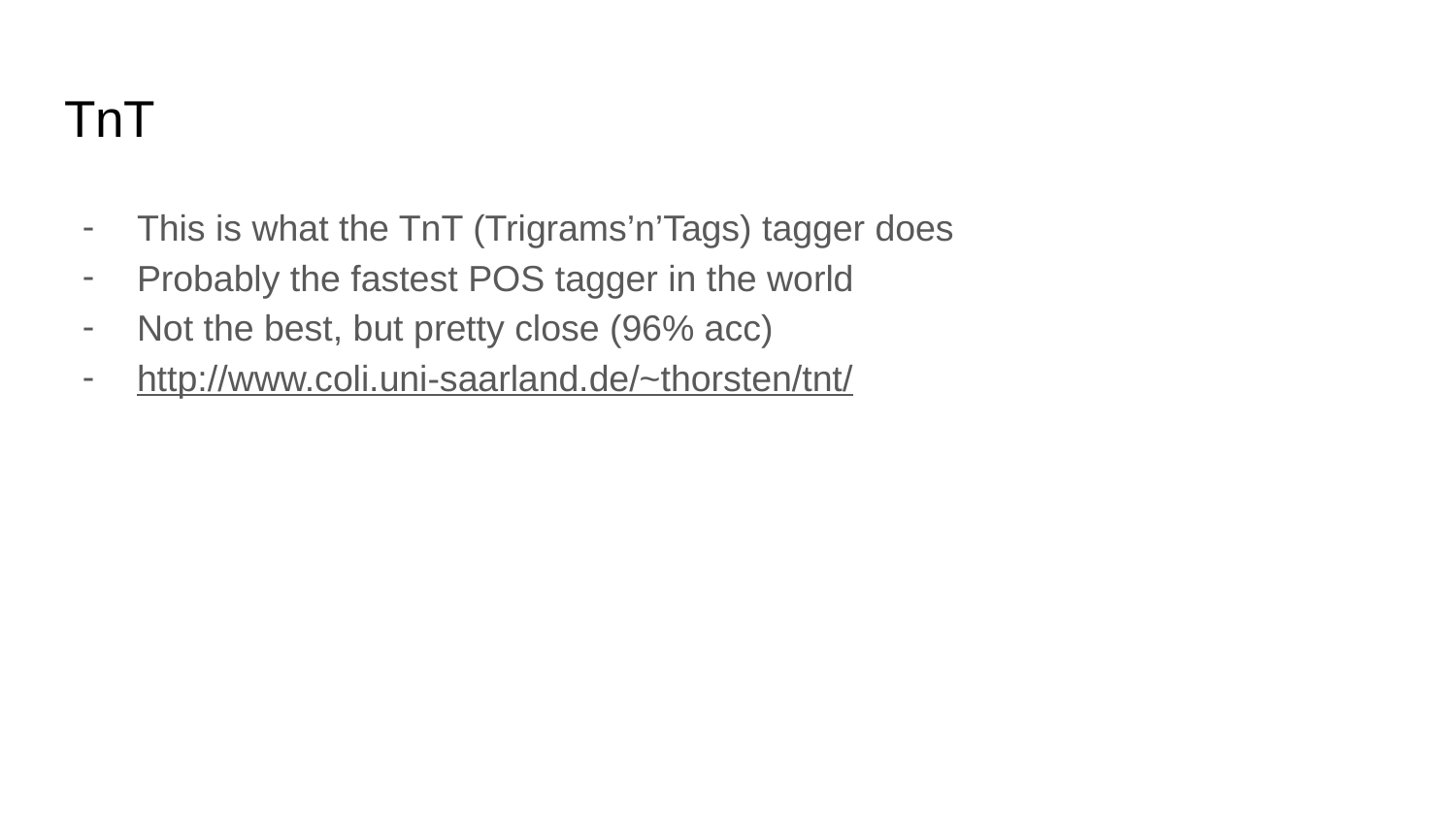

# TnT
This is what the TnT (Trigrams’n’Tags) tagger does
Probably the fastest POS tagger in the world
Not the best, but pretty close (96% acc)
http://www.coli.uni-saarland.de/~thorsten/tnt/